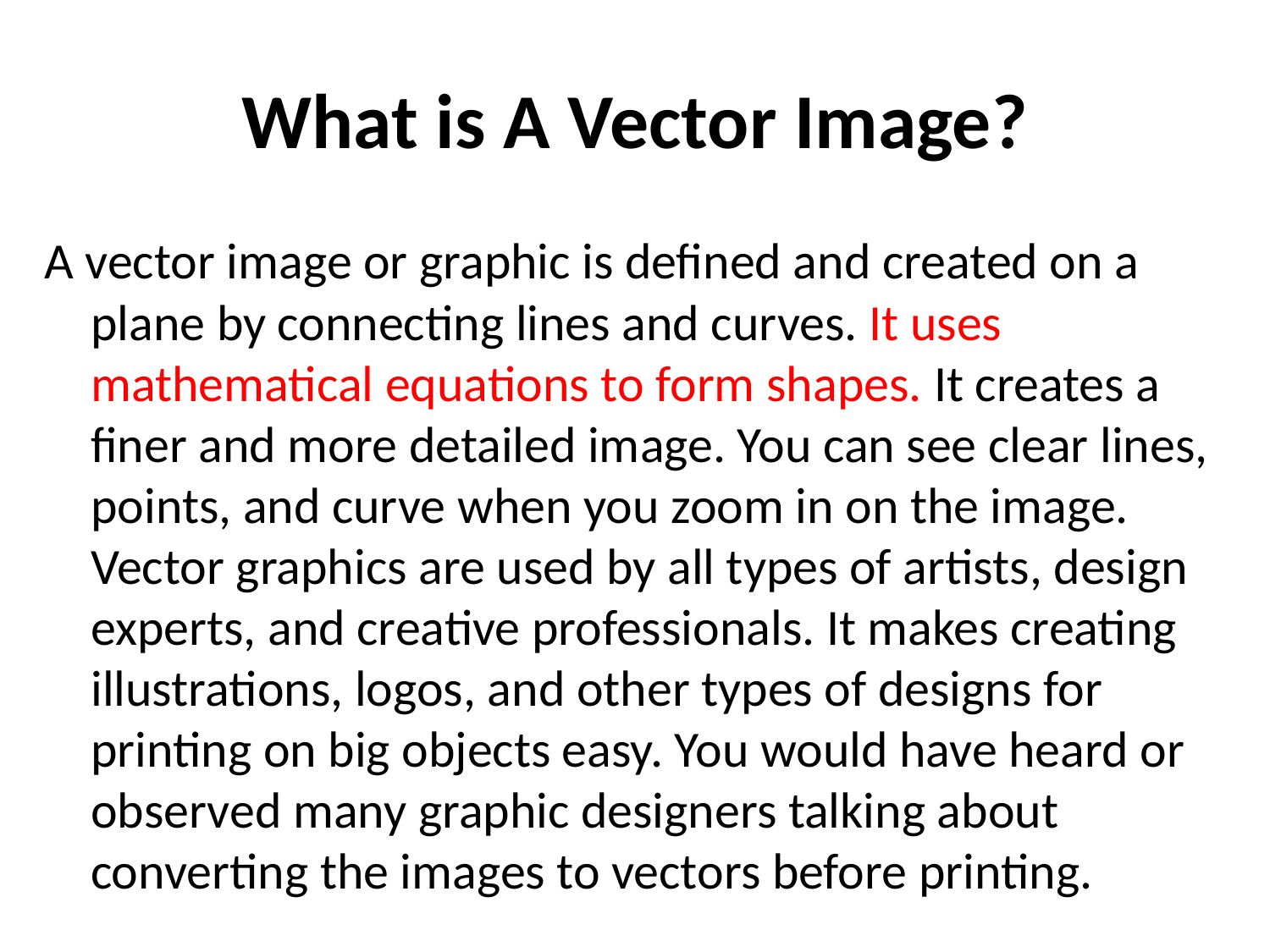

# What is A Vector Image?
A vector image or graphic is defined and created on a plane by connecting lines and curves. It uses mathematical equations to form shapes. It creates a finer and more detailed image. You can see clear lines, points, and curve when you zoom in on the image. Vector graphics are used by all types of artists, design experts, and creative professionals. It makes creating illustrations, logos, and other types of designs for printing on big objects easy. You would have heard or observed many graphic designers talking about converting the images to vectors before printing.